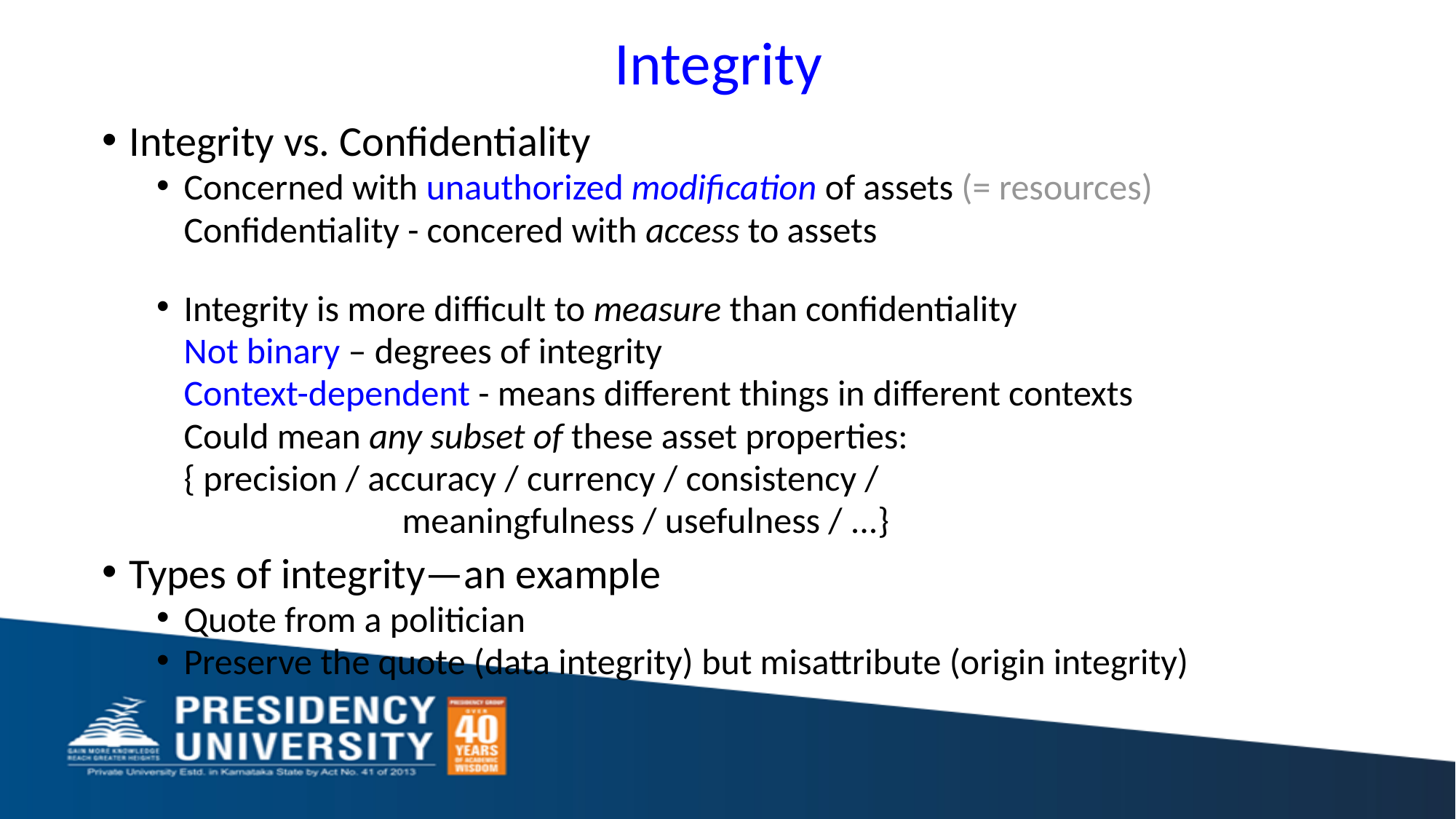

# Integrity
Integrity vs. Confidentiality
Concerned with unauthorized modification of assets (= resources)
	Confidentiality - concered with access to assets

Integrity is more difficult to measure than confidentiality
	Not binary – degrees of integrity
	Context-dependent - means different things in different contexts
	Could mean any subset of these asset properties:
	{ precision / accuracy / currency / consistency /
			meaningfulness / usefulness / ...}
Types of integrity—an example
Quote from a politician
Preserve the quote (data integrity) but misattribute (origin integrity)